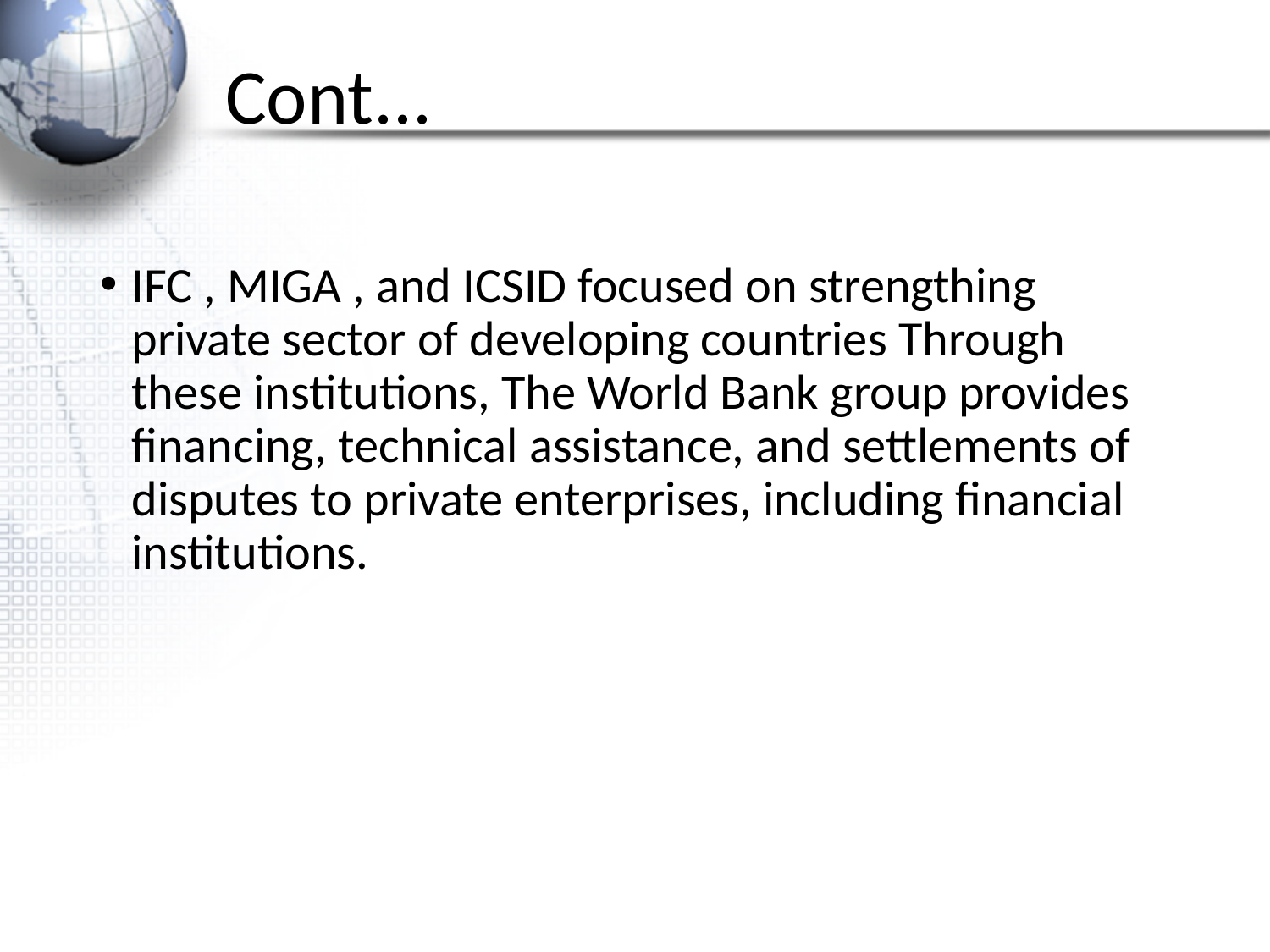

# Cont...
IFC , MIGA , and ICSID focused on strengthing private sector of developing countries Through these institutions, The World Bank group provides financing, technical assistance, and settlements of disputes to private enterprises, including financial institutions.